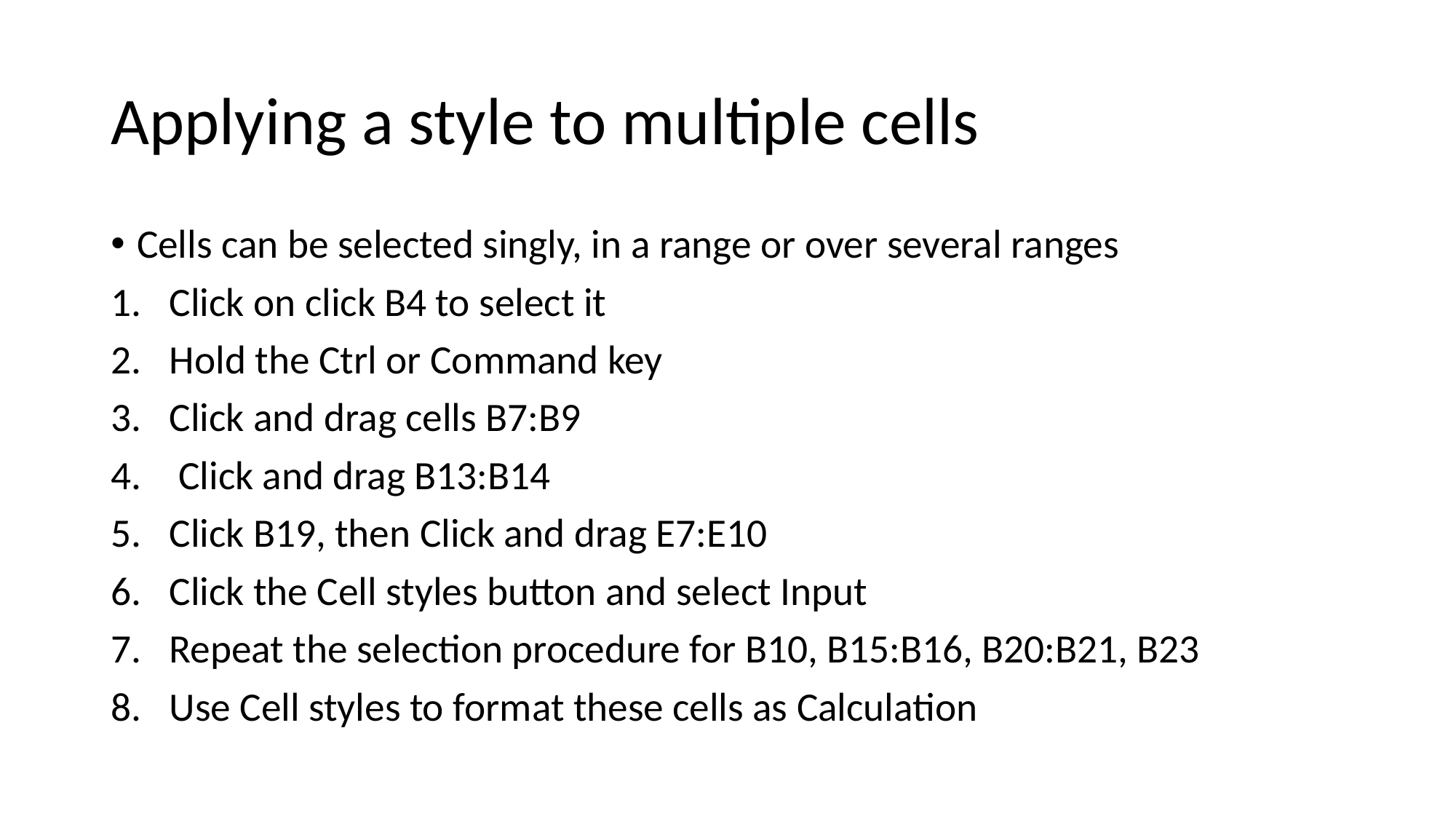

# Applying a style to multiple cells
Cells can be selected singly, in a range or over several ranges
Click on click B4 to select it
Hold the Ctrl or Command key
Click and drag cells B7:B9
 Click and drag B13:B14
Click B19, then Click and drag E7:E10
Click the Cell styles button and select Input
Repeat the selection procedure for B10, B15:B16, B20:B21, B23
Use Cell styles to format these cells as Calculation